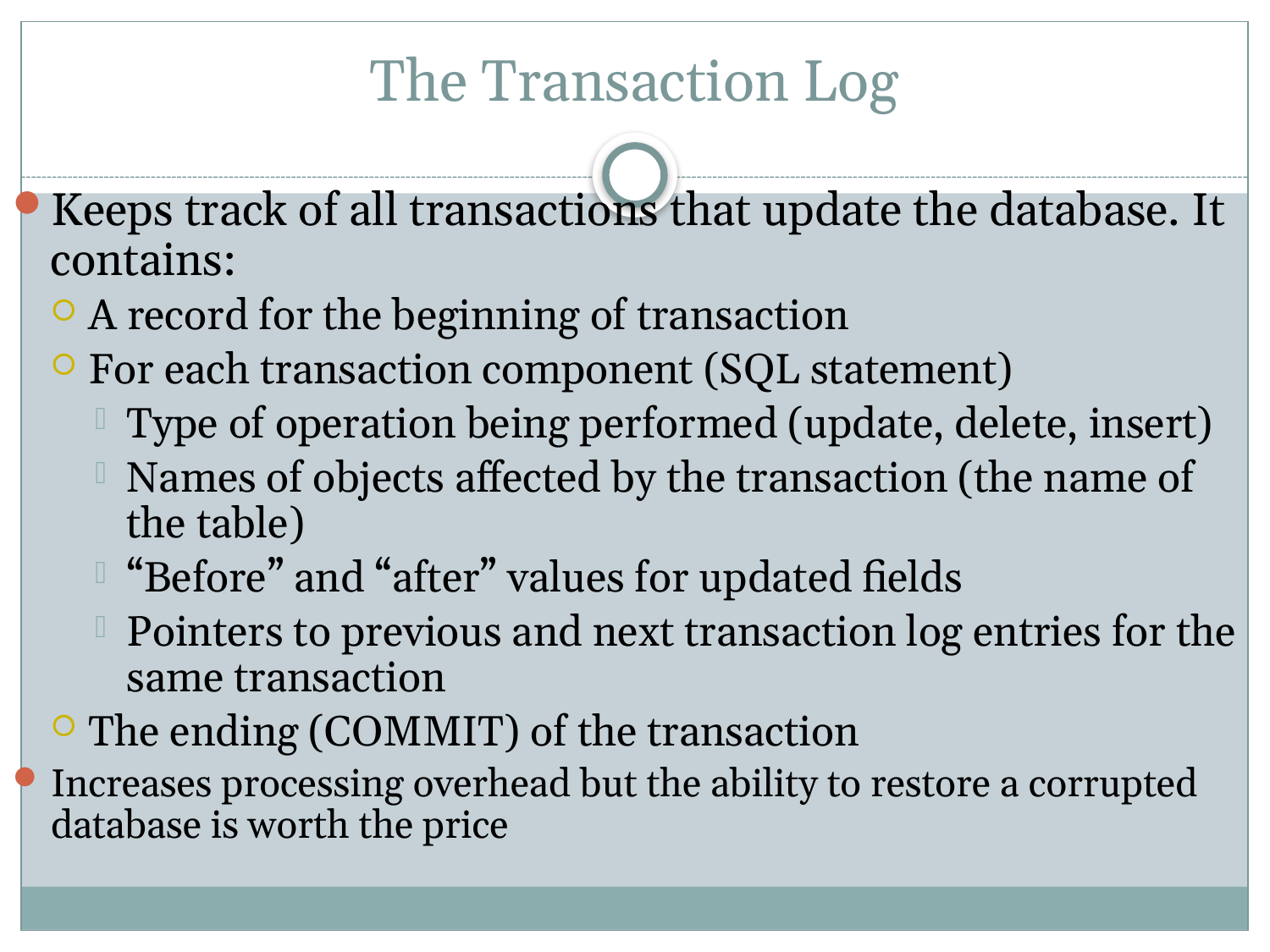

# The Transaction Log
Keeps track of all transactions that update the database. It contains:
A record for the beginning of transaction
For each transaction component (SQL statement)
Type of operation being performed (update, delete, insert)
Names of objects affected by the transaction (the name of the table)
“Before” and “after” values for updated fields
Pointers to previous and next transaction log entries for the same transaction
The ending (COMMIT) of the transaction
Increases processing overhead but the ability to restore a corrupted database is worth the price